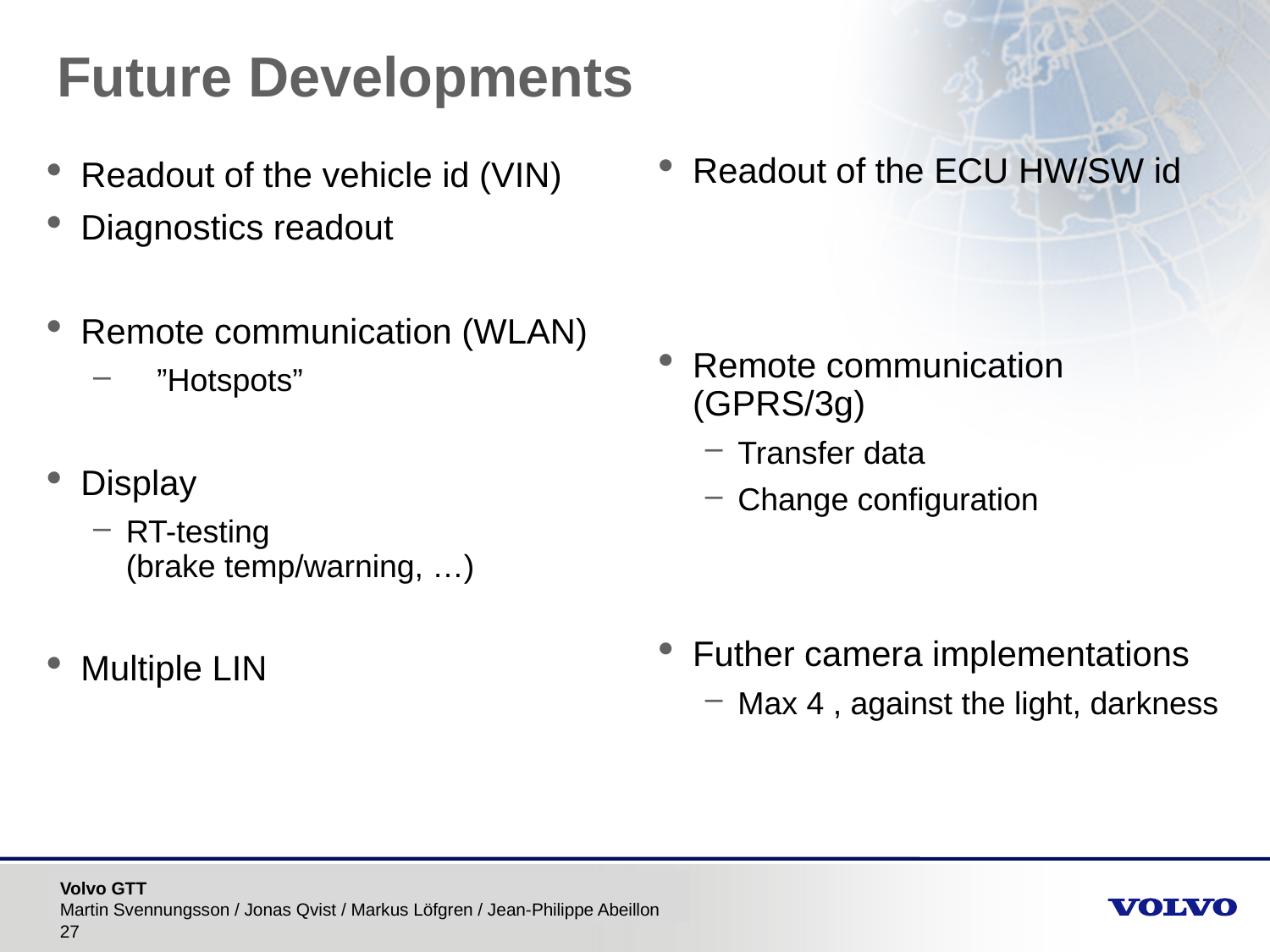

# Future Developments
Readout of the ECU HW/SW id

Remote communication (GPRS/3g)
Transfer data
Change configuration

Futher camera implementations
Max 4 , against the light, darkness

Readout of the vehicle id (VIN)
Diagnostics readout

Remote communication (WLAN)
”Hotspots”

Display
RT-testing
(brake temp/warning, …)

Multiple LIN
Volvo GTT
Martin Svennungsson / Jonas Qvist / Markus Löfgren / Jean-Philippe Abeillon
27